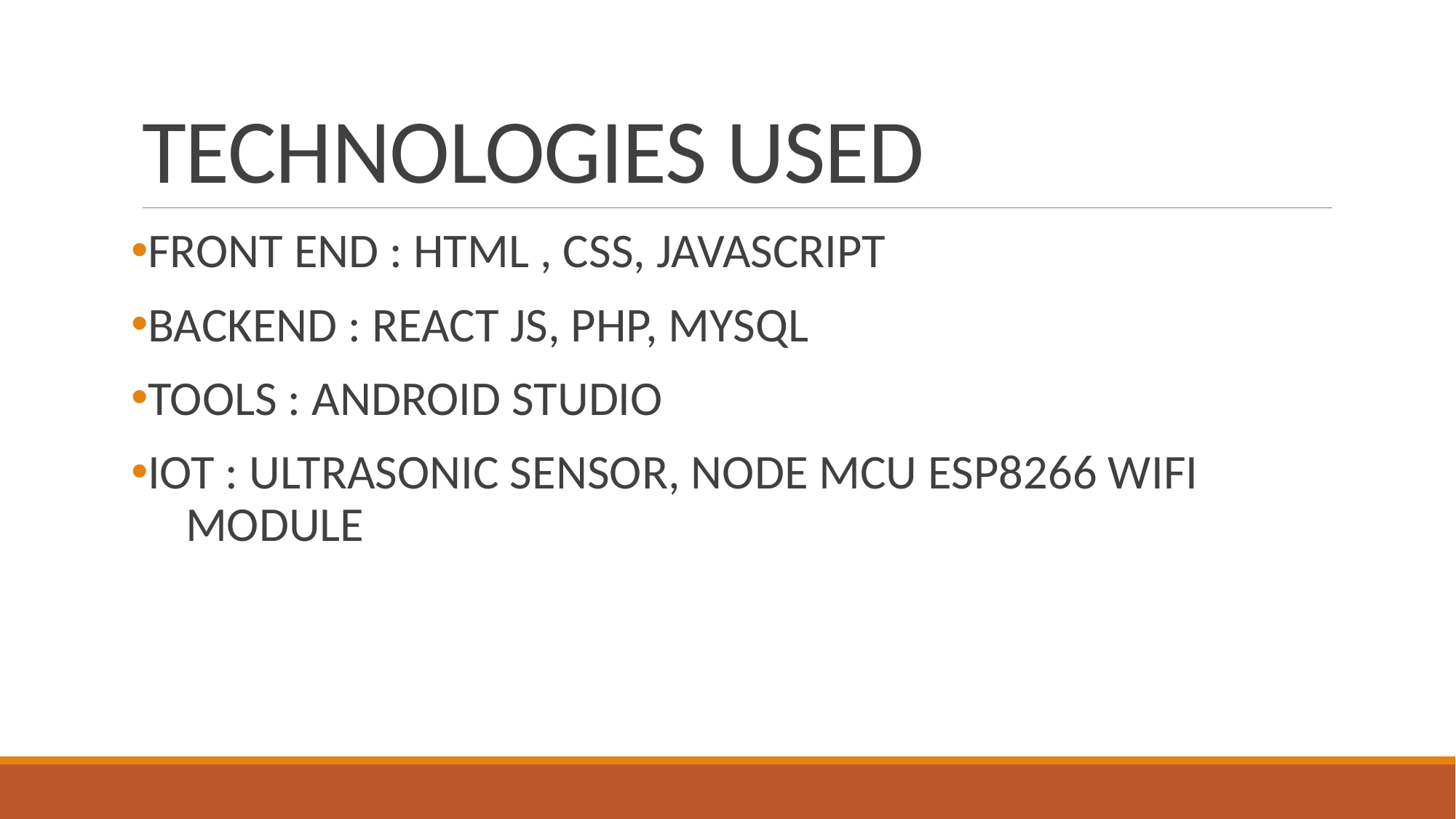

# TECHNOLOGIES USED
FRONT END : HTML , CSS, JAVASCRIPT
BACKEND : REACT JS, PHP, MYSQL
TOOLS : ANDROID STUDIO
IOT : ULTRASONIC SENSOR, NODE MCU ESP8266 WIFI                 MODULE